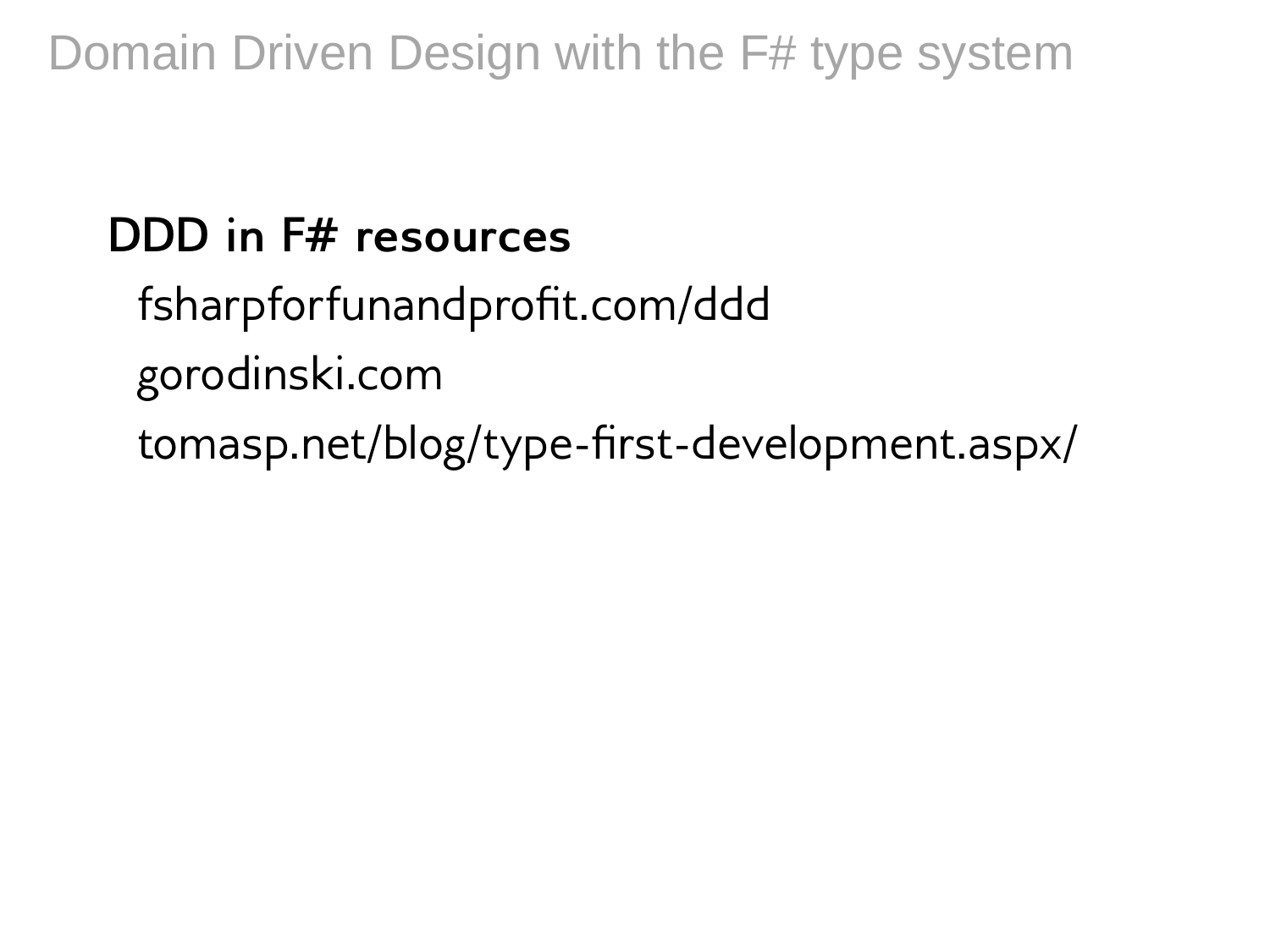

# Domain Driven Design with the F# type system
DDD in F# resources
  fsharpforfunandprofit.com/ddd
  gorodinski.com
  tomasp.net/blog/type-first-development.aspx/